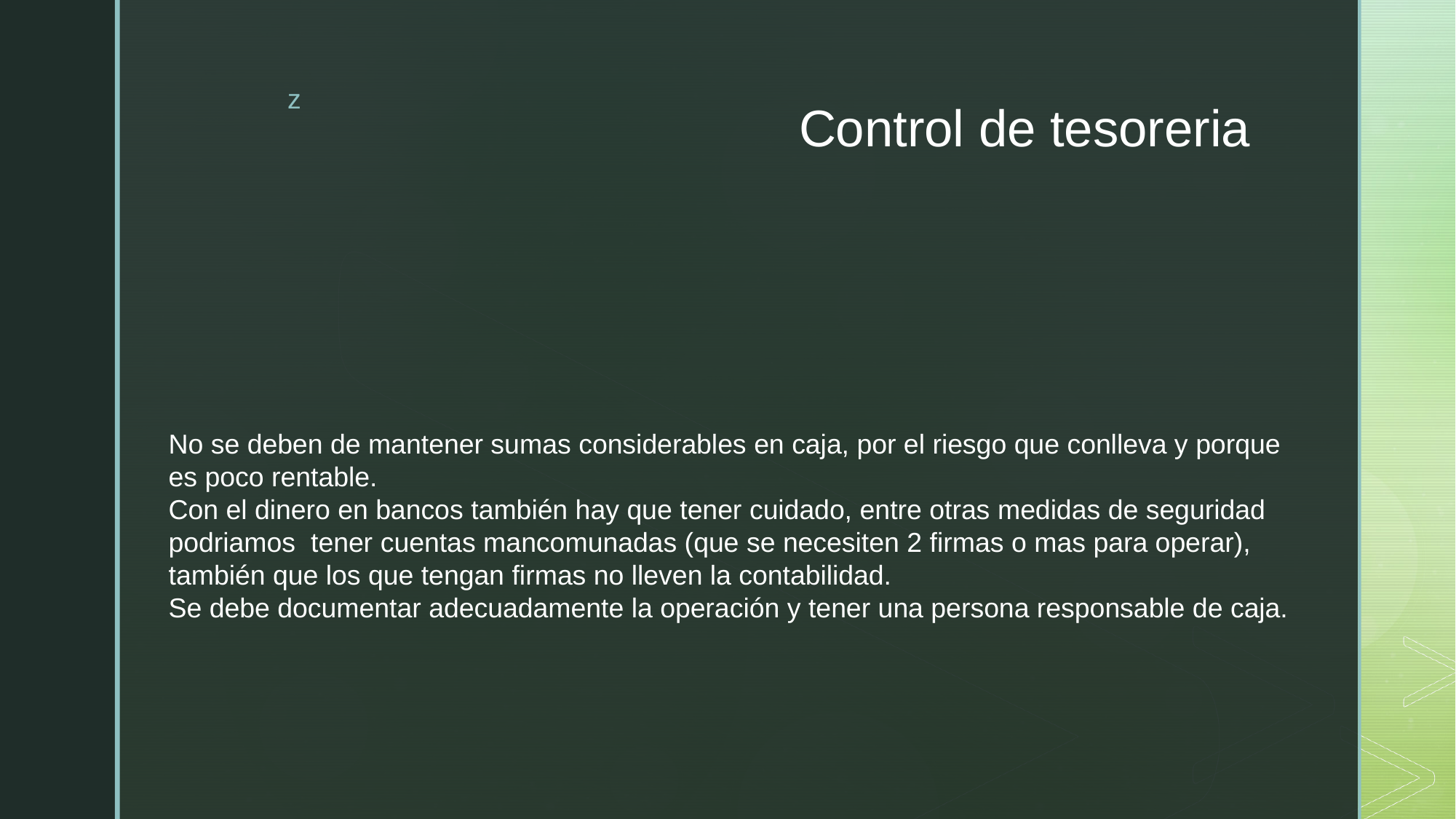

# Control de tesoreria
No se deben de mantener sumas considerables en caja, por el riesgo que conlleva y porque
es poco rentable.
Con el dinero en bancos también hay que tener cuidado, entre otras medidas de seguridad
podriamos  tener cuentas mancomunadas (que se necesiten 2 firmas o mas para operar),
también que los que tengan firmas no lleven la contabilidad.
Se debe documentar adecuadamente la operación y tener una persona responsable de caja.